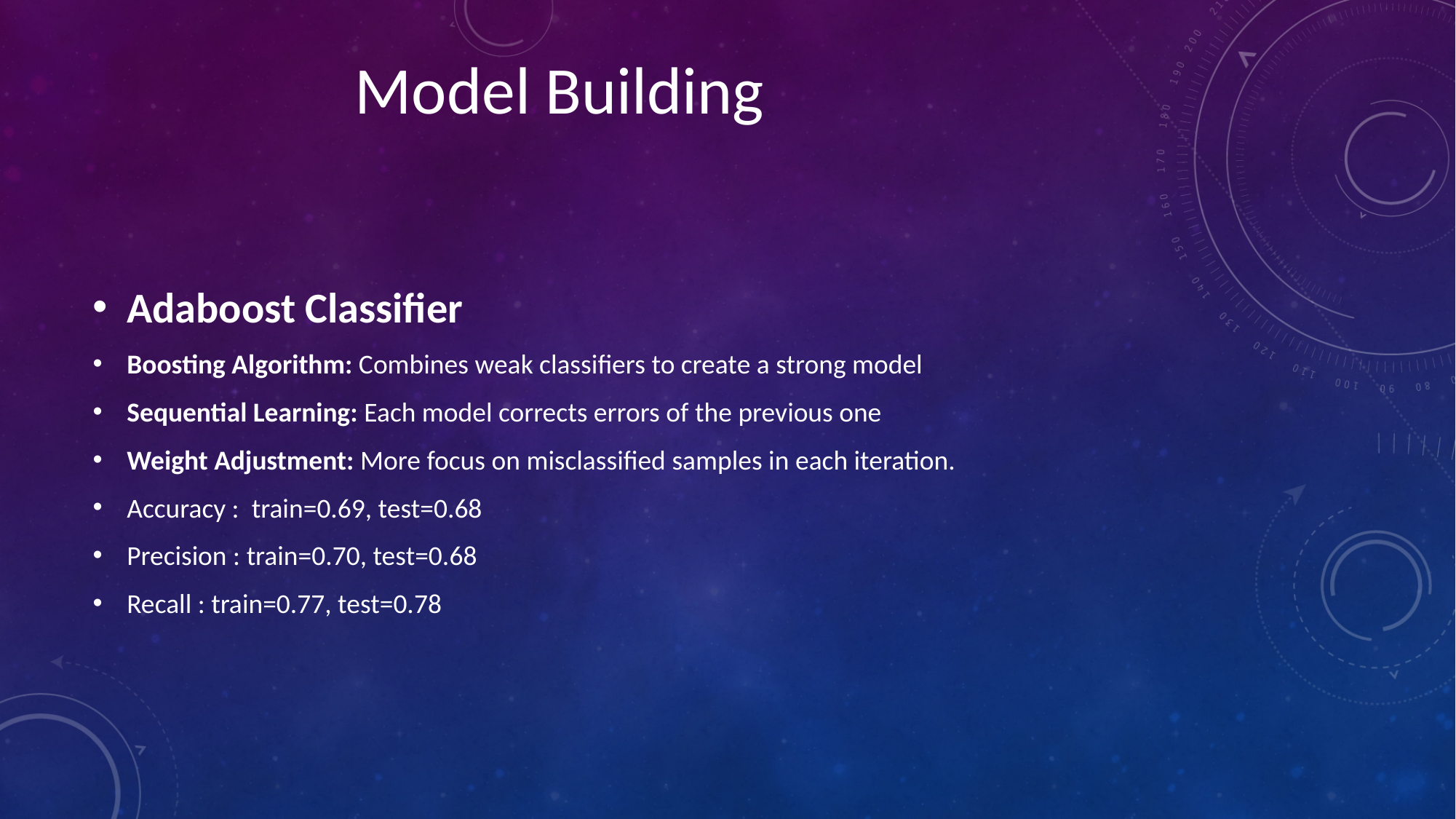

# Model Building
Adaboost Classifier
Boosting Algorithm: Combines weak classifiers to create a strong model
Sequential Learning: Each model corrects errors of the previous one
Weight Adjustment: More focus on misclassified samples in each iteration.
Accuracy :  train=0.69, test=0.68
Precision : train=0.70, test=0.68
Recall : train=0.77, test=0.78